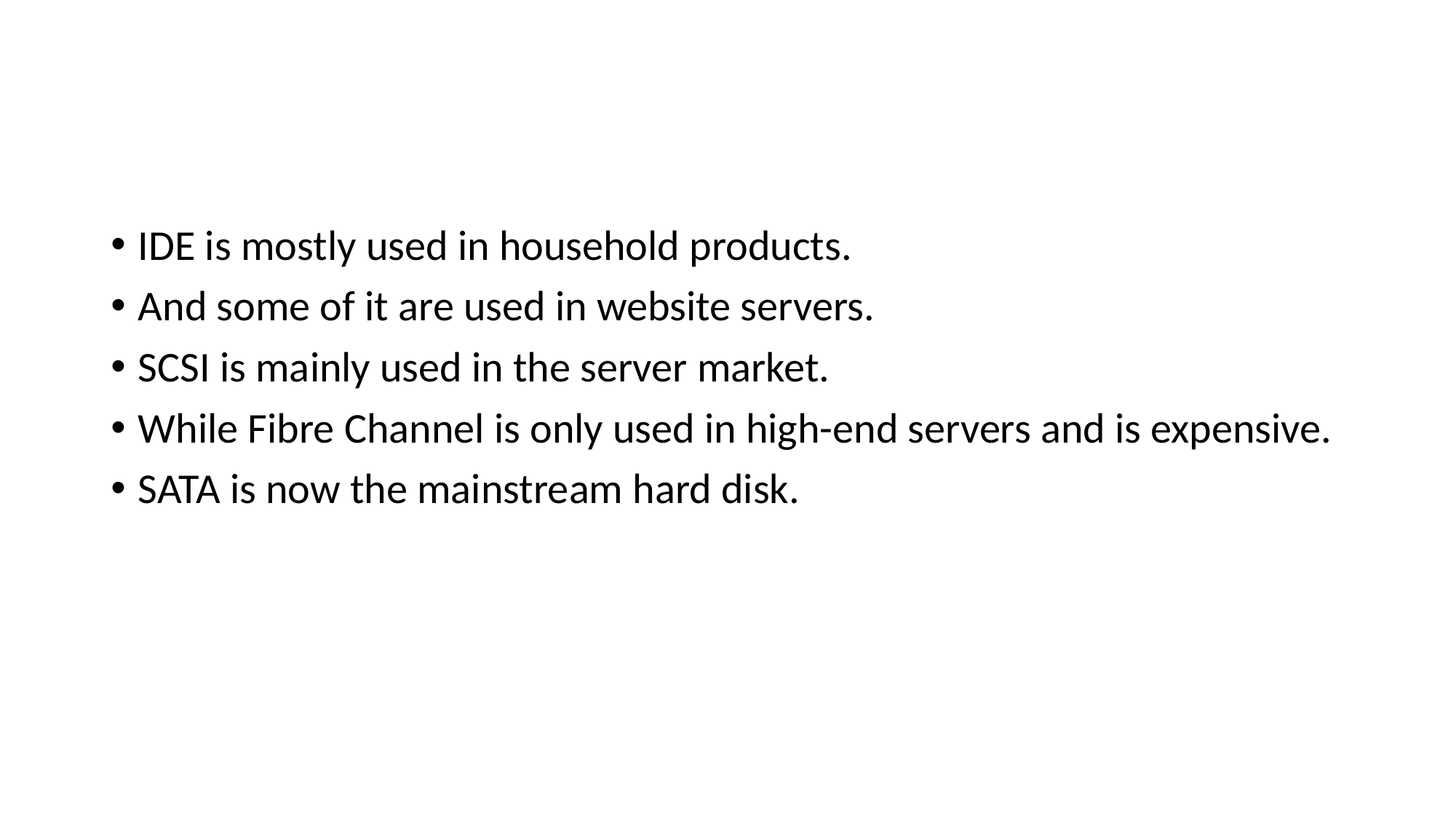

#
IDE is mostly used in household products.
And some of it are used in website servers.
SCSI is mainly used in the server market.
While Fibre Channel is only used in high-end servers and is expensive.
SATA is now the mainstream hard disk.